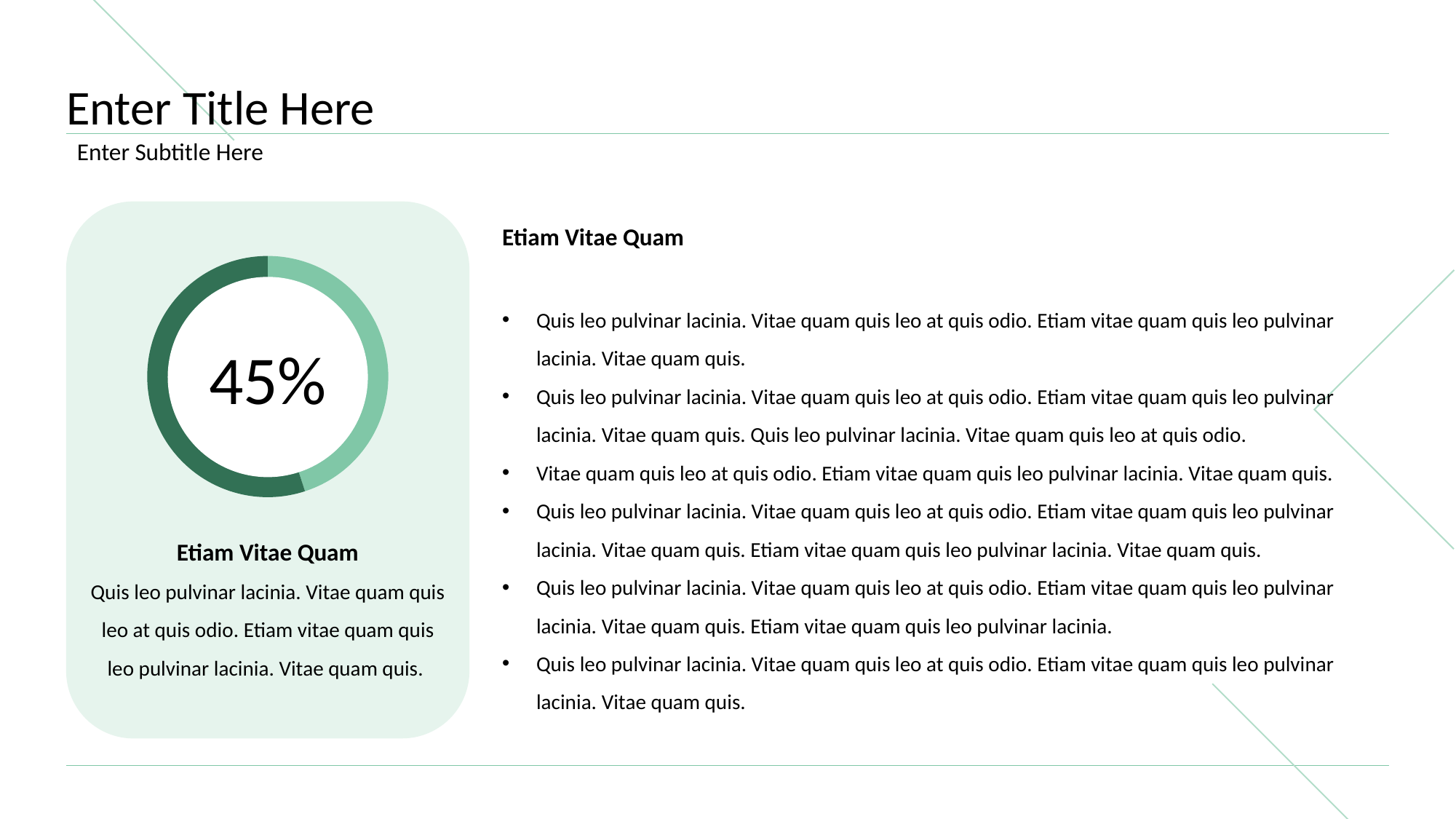

# Enter Title Here
Enter Subtitle Here

Etiam Vitae Quam

Quis leo pulvinar lacinia. Vitae quam quis leo at quis odio. Etiam vitae quam quis leo pulvinar lacinia. Vitae quam quis.
Quis leo pulvinar lacinia. Vitae quam quis leo at quis odio. Etiam vitae quam quis leo pulvinar lacinia. Vitae quam quis. Quis leo pulvinar lacinia. Vitae quam quis leo at quis odio.
Vitae quam quis leo at quis odio. Etiam vitae quam quis leo pulvinar lacinia. Vitae quam quis.
Quis leo pulvinar lacinia. Vitae quam quis leo at quis odio. Etiam vitae quam quis leo pulvinar lacinia. Vitae quam quis. Etiam vitae quam quis leo pulvinar lacinia. Vitae quam quis.
Quis leo pulvinar lacinia. Vitae quam quis leo at quis odio. Etiam vitae quam quis leo pulvinar lacinia. Vitae quam quis. Etiam vitae quam quis leo pulvinar lacinia.
Quis leo pulvinar lacinia. Vitae quam quis leo at quis odio. Etiam vitae quam quis leo pulvinar lacinia. Vitae quam quis.

### Chart

| Category | Region 1 |
|---|---|
| April | 45.0 |
| May | 55.0 |
45%
Etiam Vitae Quam
Quis leo pulvinar lacinia. Vitae quam quis leo at quis odio. Etiam vitae quam quis leo pulvinar lacinia. Vitae quam quis.